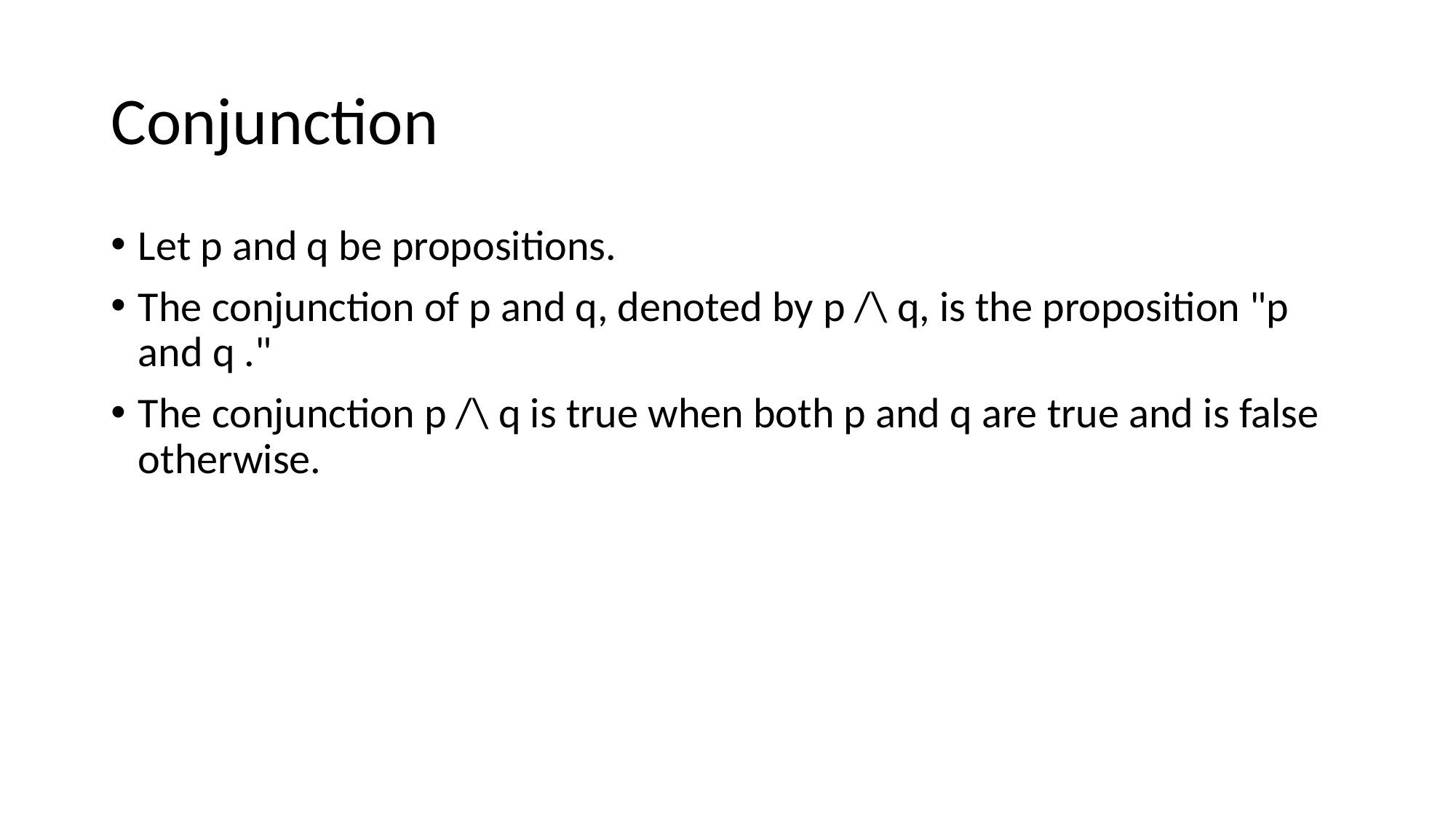

# Conjunction
Let p and q be propositions.
The conjunction of p and q, denoted by p /\ q, is the proposition "p and q ."
The conjunction p /\ q is true when both p and q are true and is false otherwise.